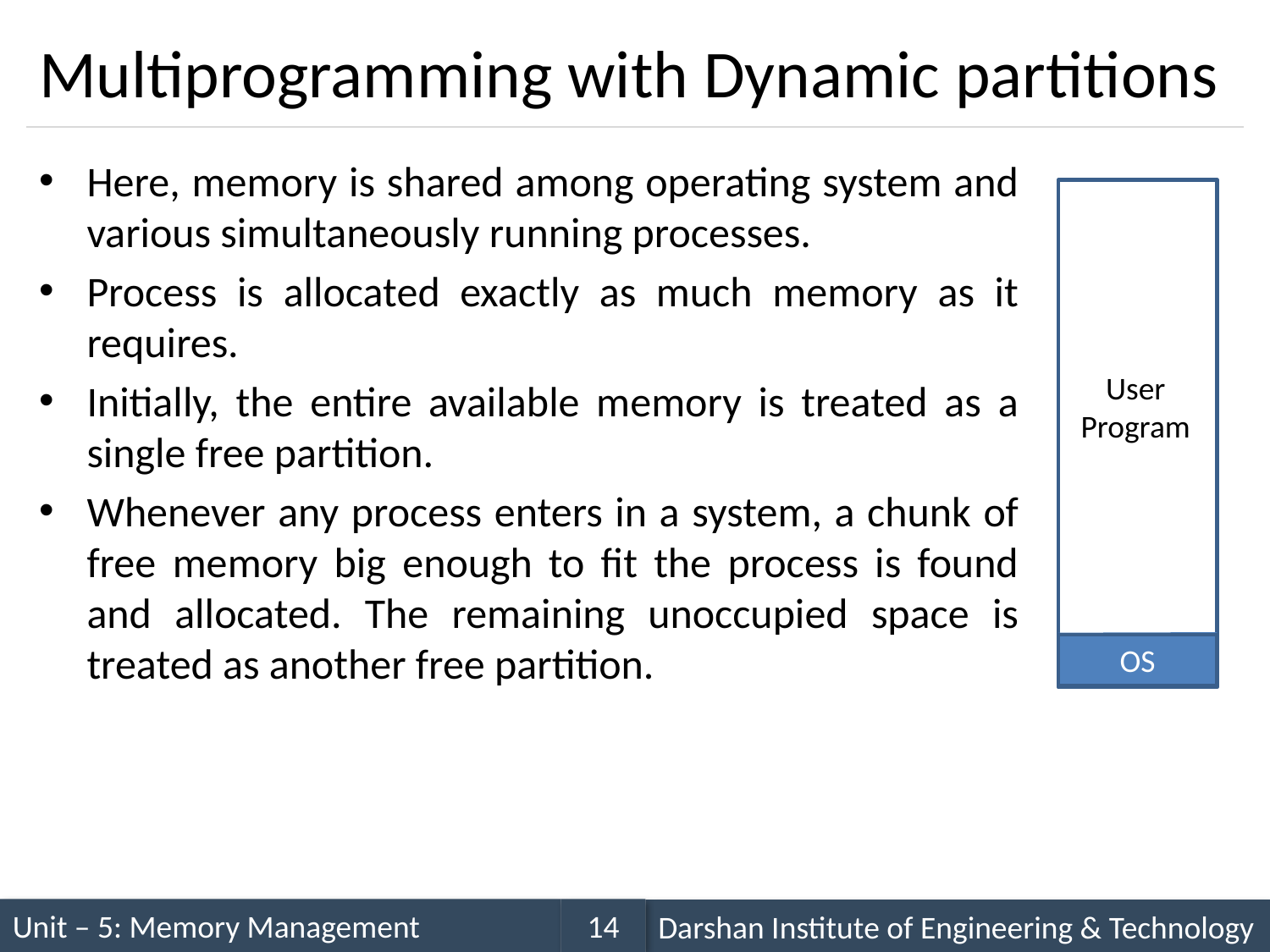

# Multiprogramming with Dynamic partitions
Here, memory is shared among operating system and various simultaneously running processes.
Process is allocated exactly as much memory as it requires.
Initially, the entire available memory is treated as a single free partition.
Whenever any process enters in a system, a chunk of free memory big enough to fit the process is found and allocated. The remaining unoccupied space is treated as another free partition.

User
Program
OS